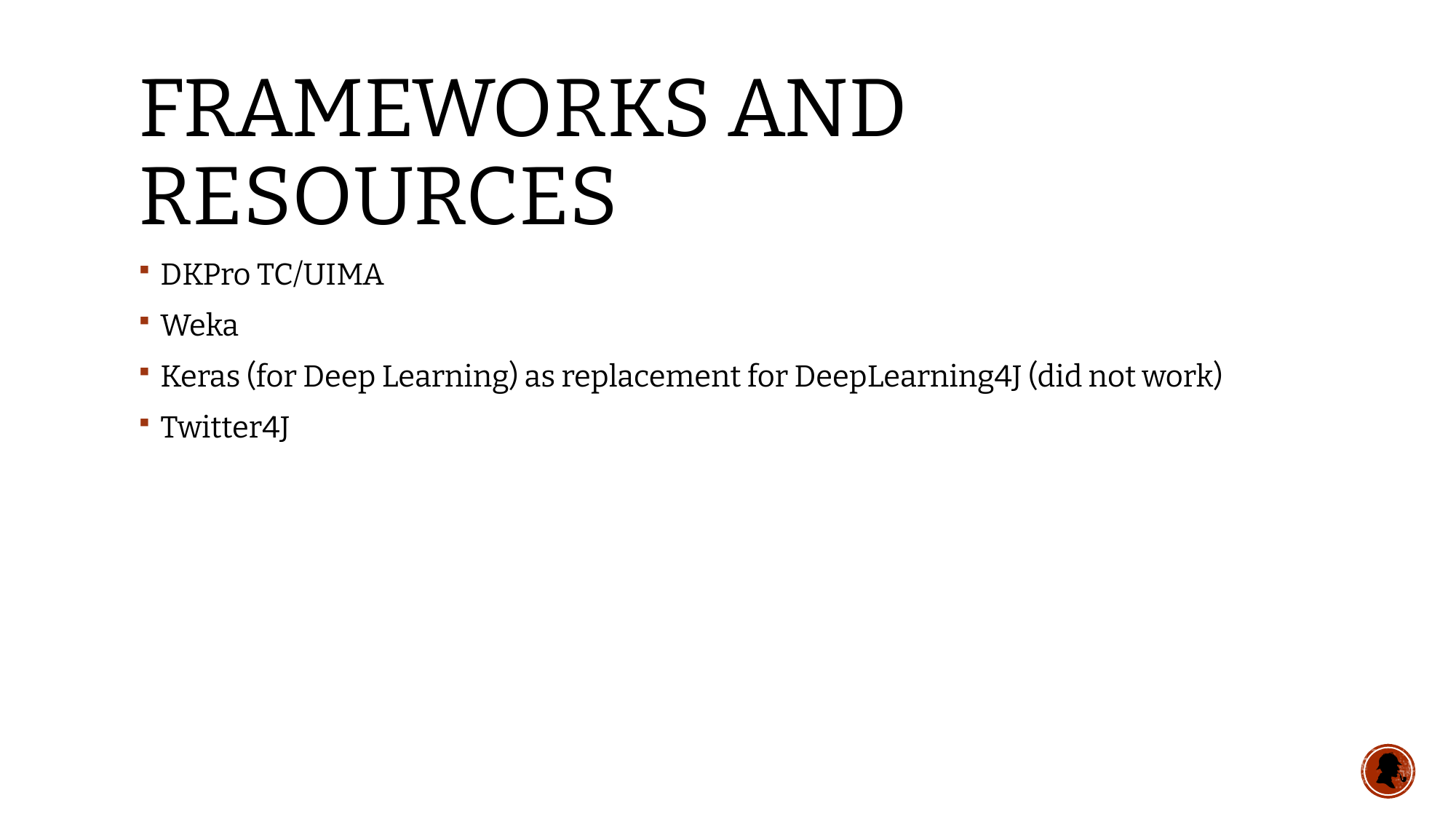

# Frameworks and Resources
DKPro TC/UIMA
Weka
Keras (for Deep Learning) as replacement for DeepLearning4J (did not work)
Twitter4J